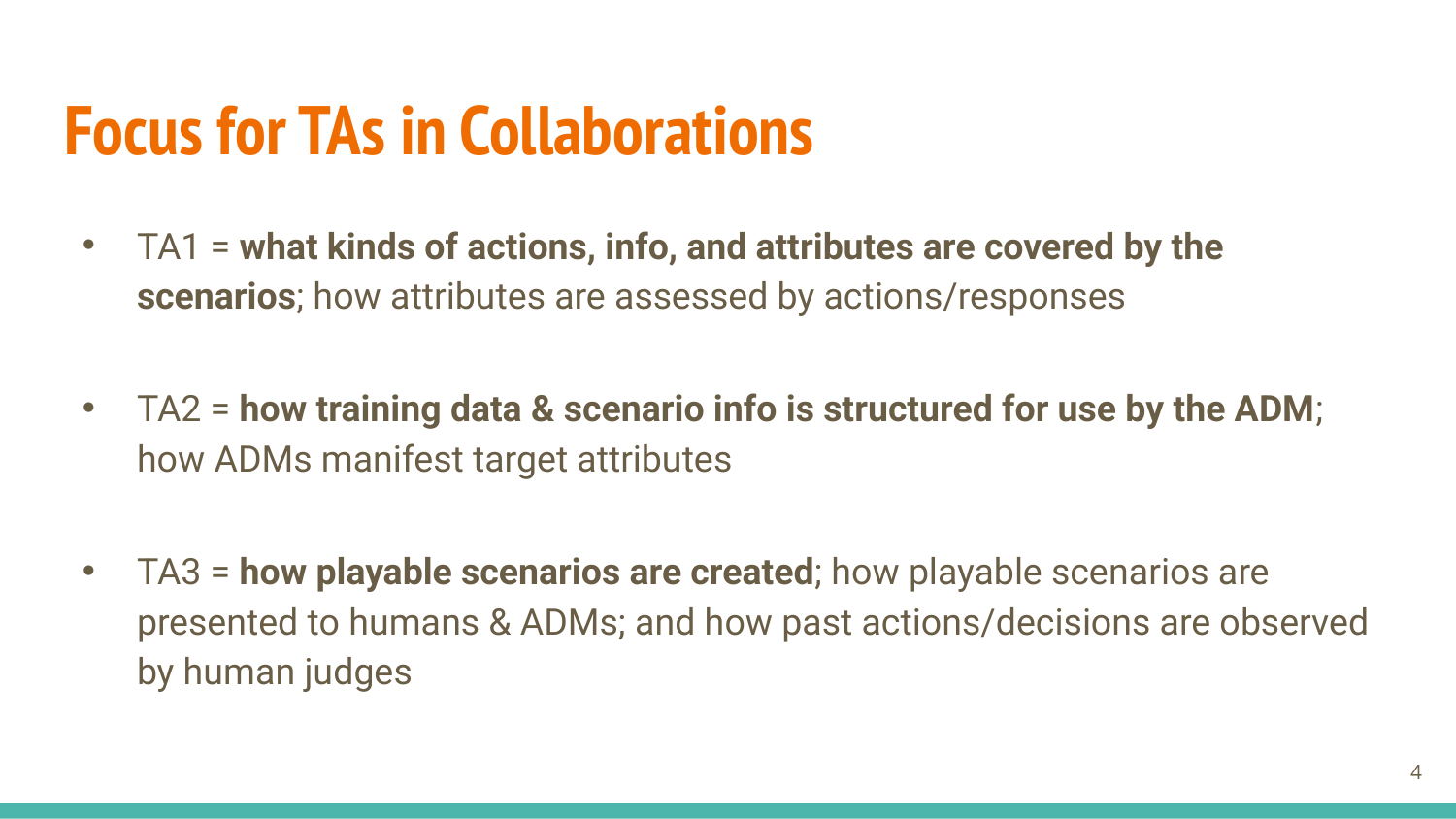

# Focus for TAs in Collaborations
TA1 = what kinds of actions, info, and attributes are covered by the scenarios; how attributes are assessed by actions/responses

TA2 = how training data & scenario info is structured for use by the ADM; how ADMs manifest target attributes

TA3 = how playable scenarios are created; how playable scenarios are presented to humans & ADMs; and how past actions/decisions are observed by human judges

4